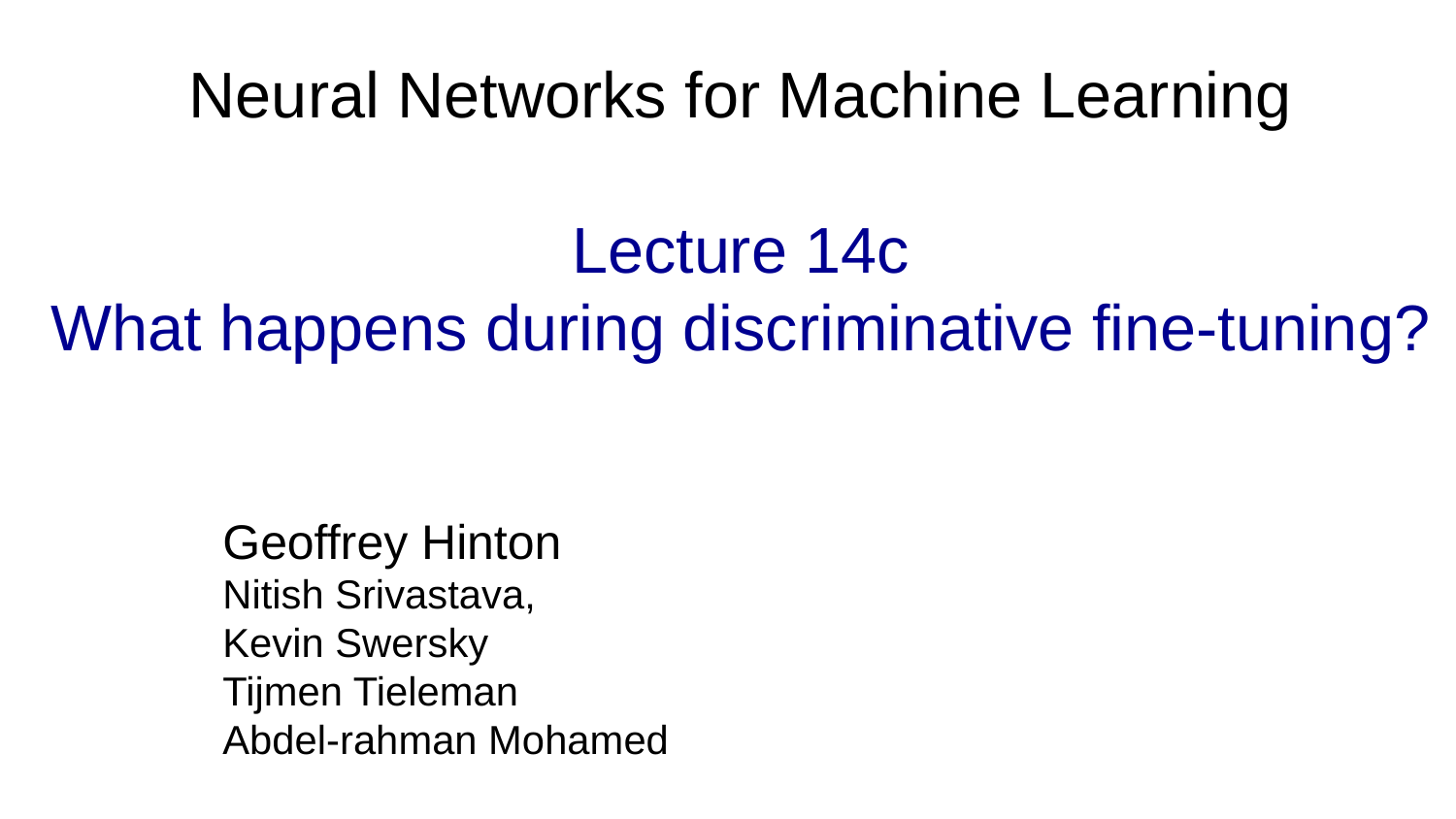

# Neural Networks for Machine Learning Lecture 14c What happens during discriminative fine-tuning?